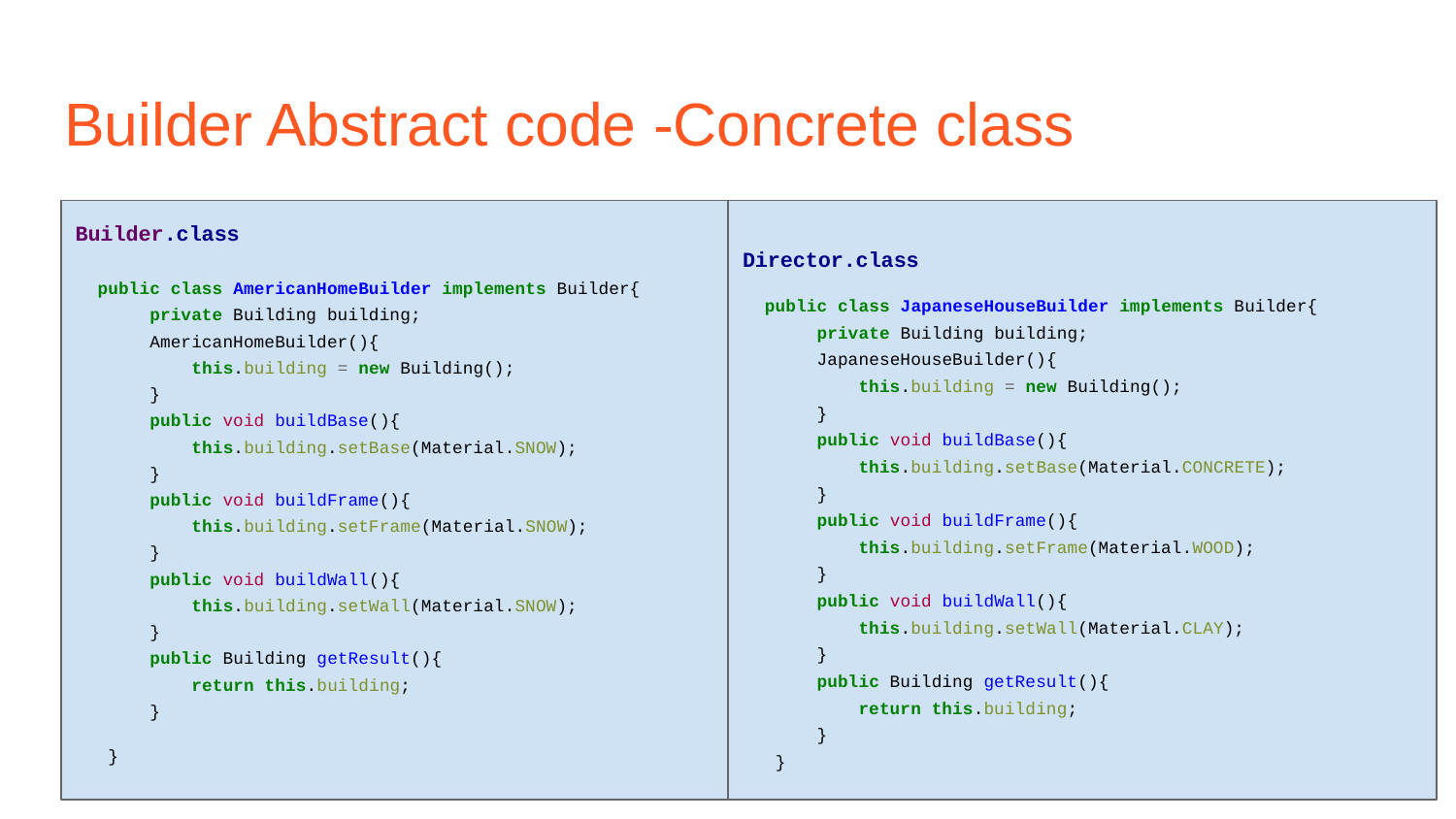

# Builder Abstract code -Concrete class
Builder.class

public class AmericanHomeBuilder implements Builder{
     private Building building;
     AmericanHomeBuilder(){
         this.building = new Building();
     }
     public void buildBase(){
         this.building.setBase(Material.SNOW);
     }
     public void buildFrame(){
         this.building.setFrame(Material.SNOW);
     }
     public void buildWall(){
         this.building.setWall(Material.SNOW);
     }
     public Building getResult(){
         return this.building;
     }
 }

Director.class
public class JapaneseHouseBuilder implements Builder{
     private Building building;
     JapaneseHouseBuilder(){
         this.building = new Building();
     }
     public void buildBase(){
         this.building.setBase(Material.CONCRETE);
     }
     public void buildFrame(){
         this.building.setFrame(Material.WOOD);
     }
     public void buildWall(){
         this.building.setWall(Material.CLAY);
     }
     public Building getResult(){
         return this.building;
     }
 }